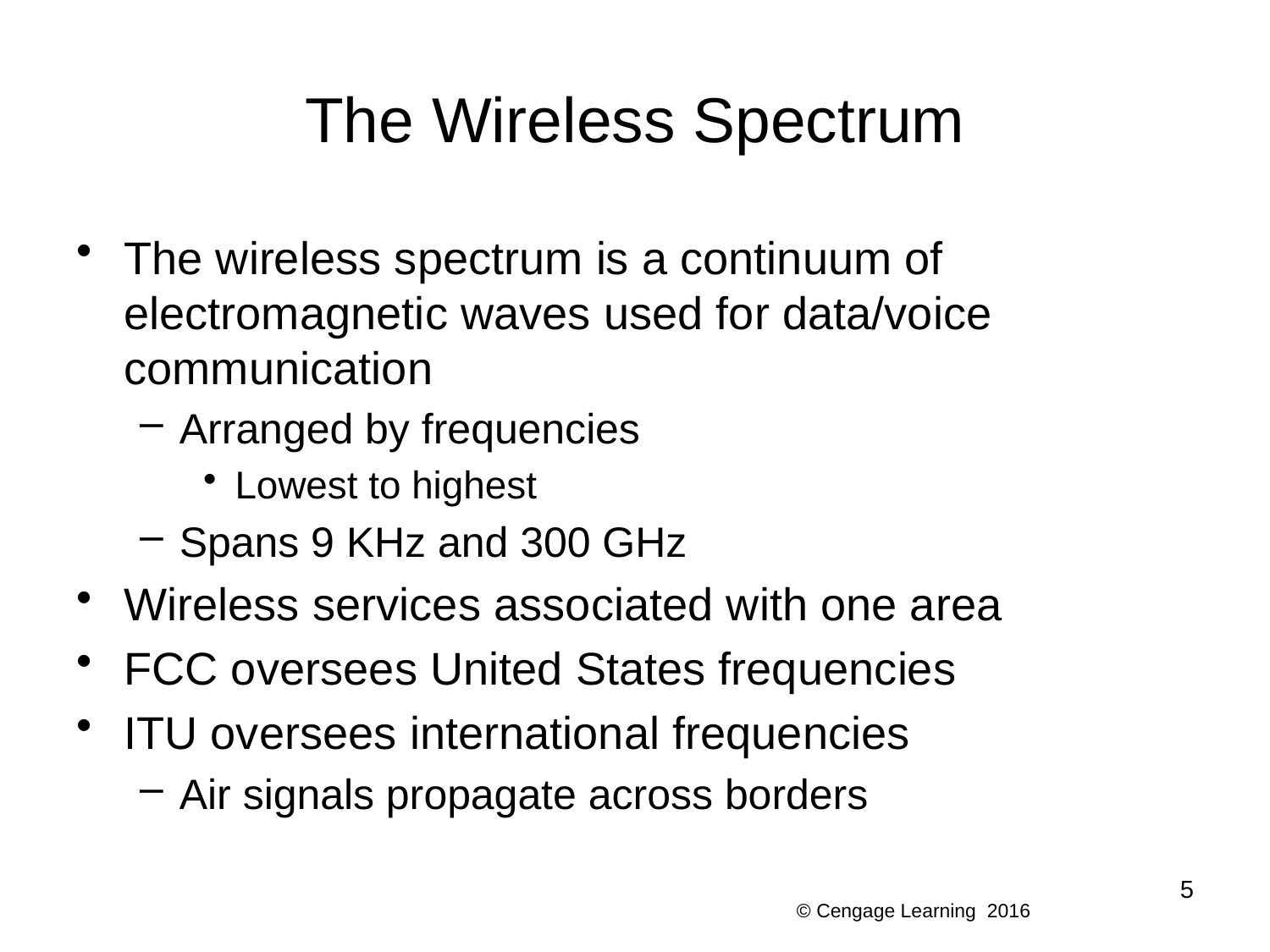

# The Wireless Spectrum
The wireless spectrum is a continuum of electromagnetic waves used for data/voice communication
Arranged by frequencies
Lowest to highest
Spans 9 KHz and 300 GHz
Wireless services associated with one area
FCC oversees United States frequencies
ITU oversees international frequencies
Air signals propagate across borders

5